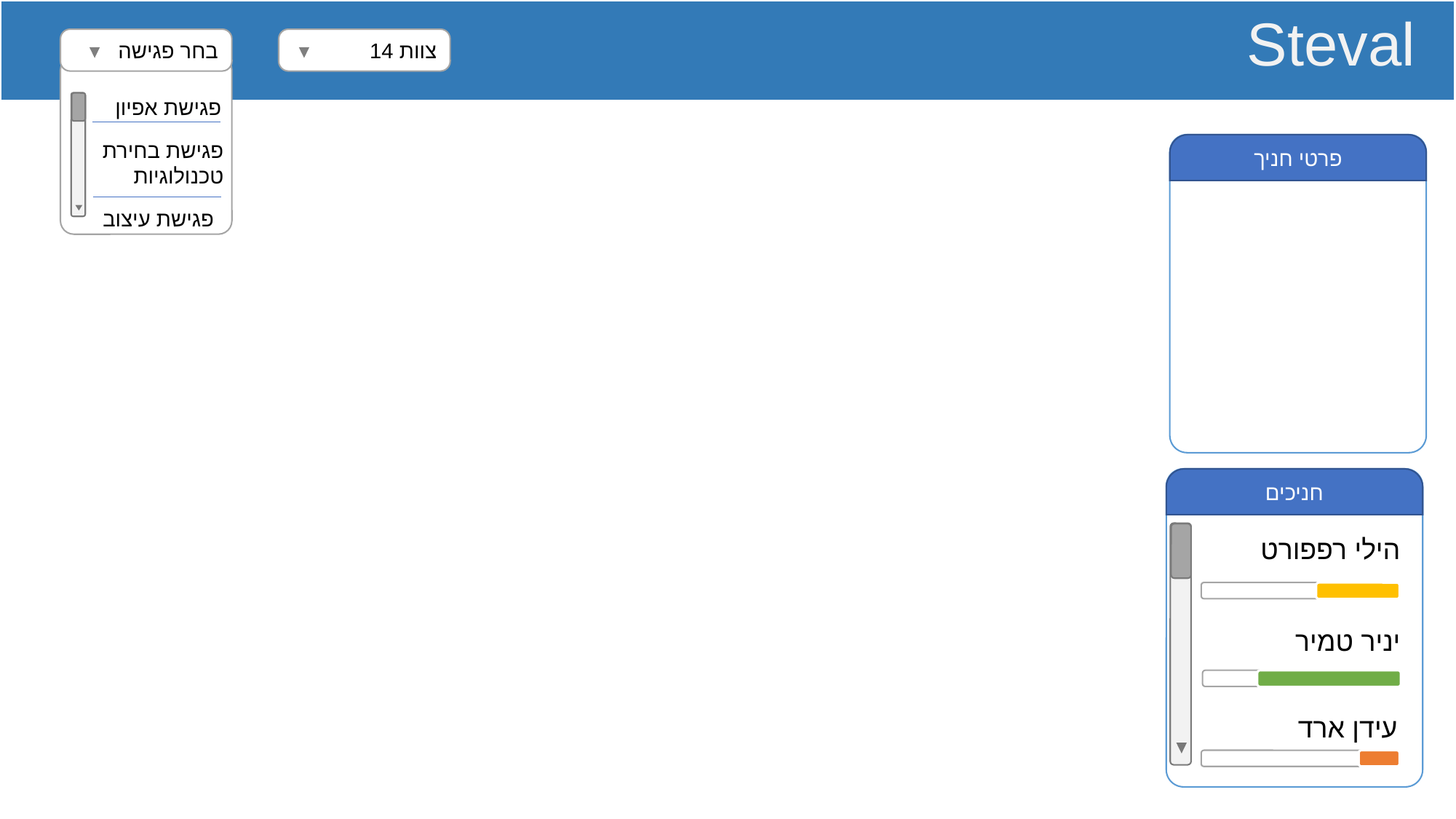

Steval
בחר פגישה
צוות 14

פגישת בחירת
טכנולוגיות
פגישת עיצוב
פגישת אפיון
פרטי חניך

חניכים

הילי רפפורט

יניר טמיר

עידן ארד